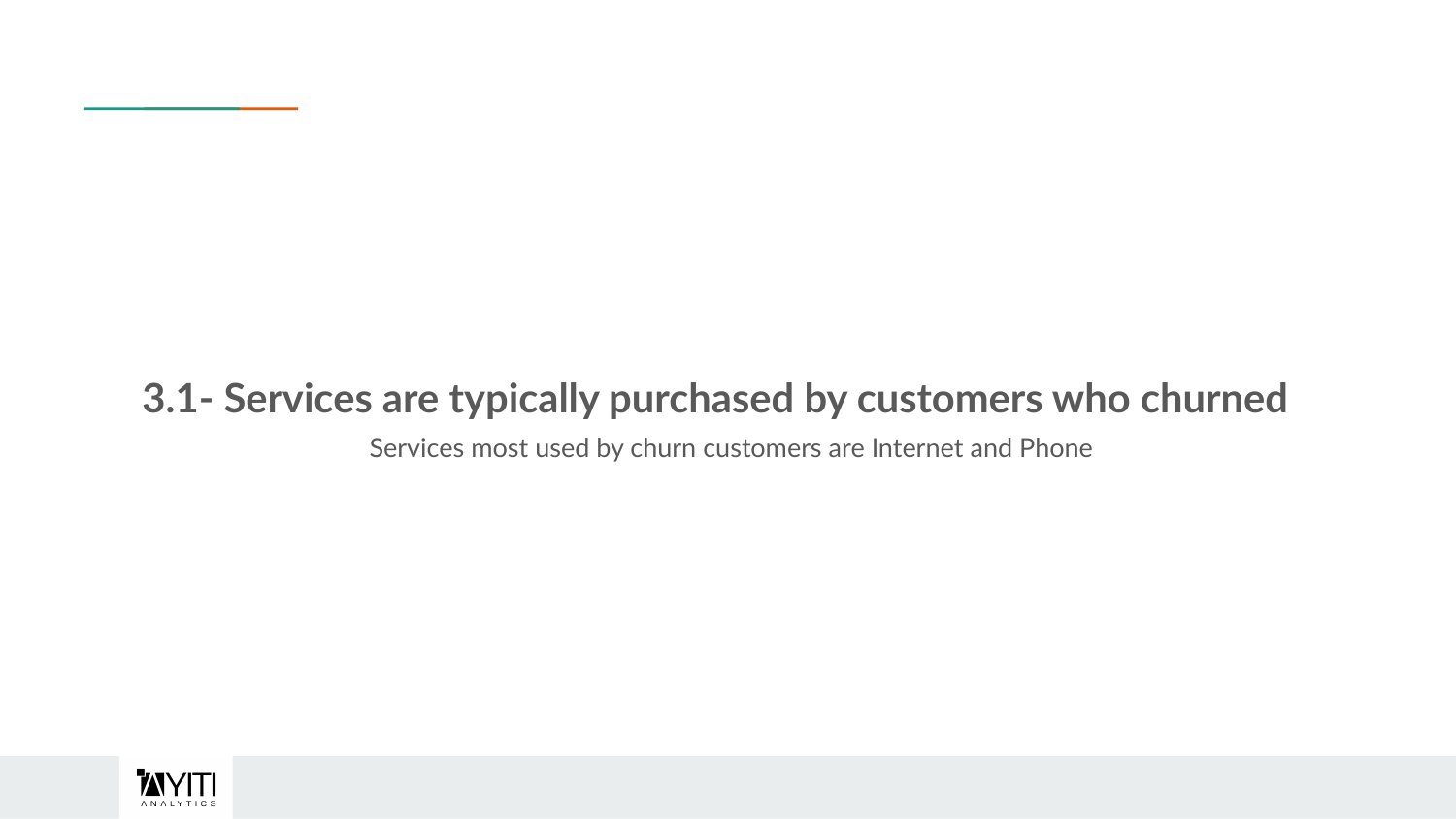

# 3.1- Services are typically purchased by customers who churned
Services most used by churn customers are Internet and Phone